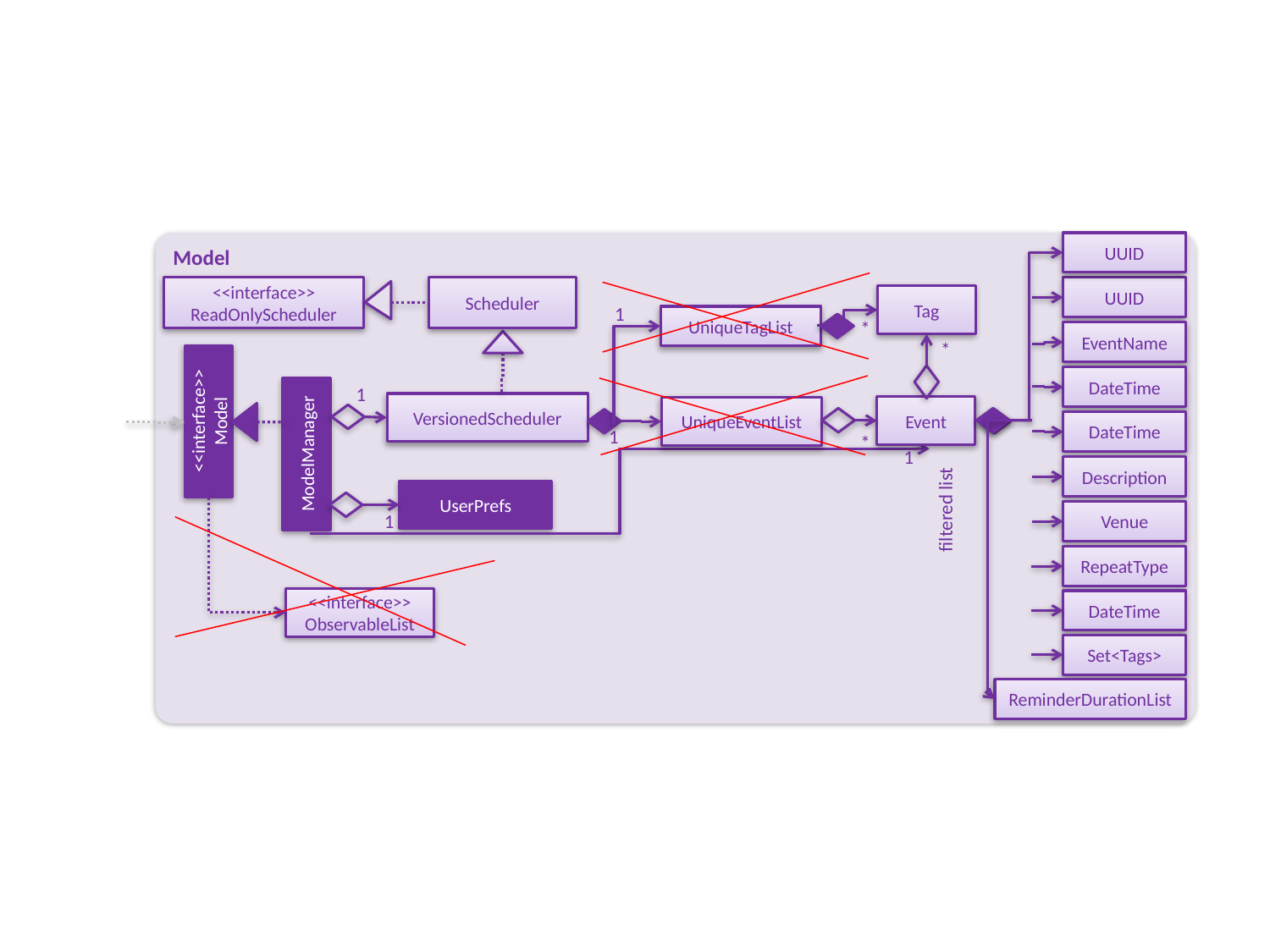

Model
UUID
<<interface>>
ReadOnlyScheduler
Scheduler
UUID
Tag

1
UniqueTagList

*
EventName

*
DateTime

1
VersionedScheduler
Event
<<interface>>
Model
UniqueEventList

DateTime
1
ModelManager
*
1
Description
UserPrefs

filtered list
Venue
1
RepeatType
<<interface>>
ObservableList
DateTime
Set<Tags>
ReminderDurationList